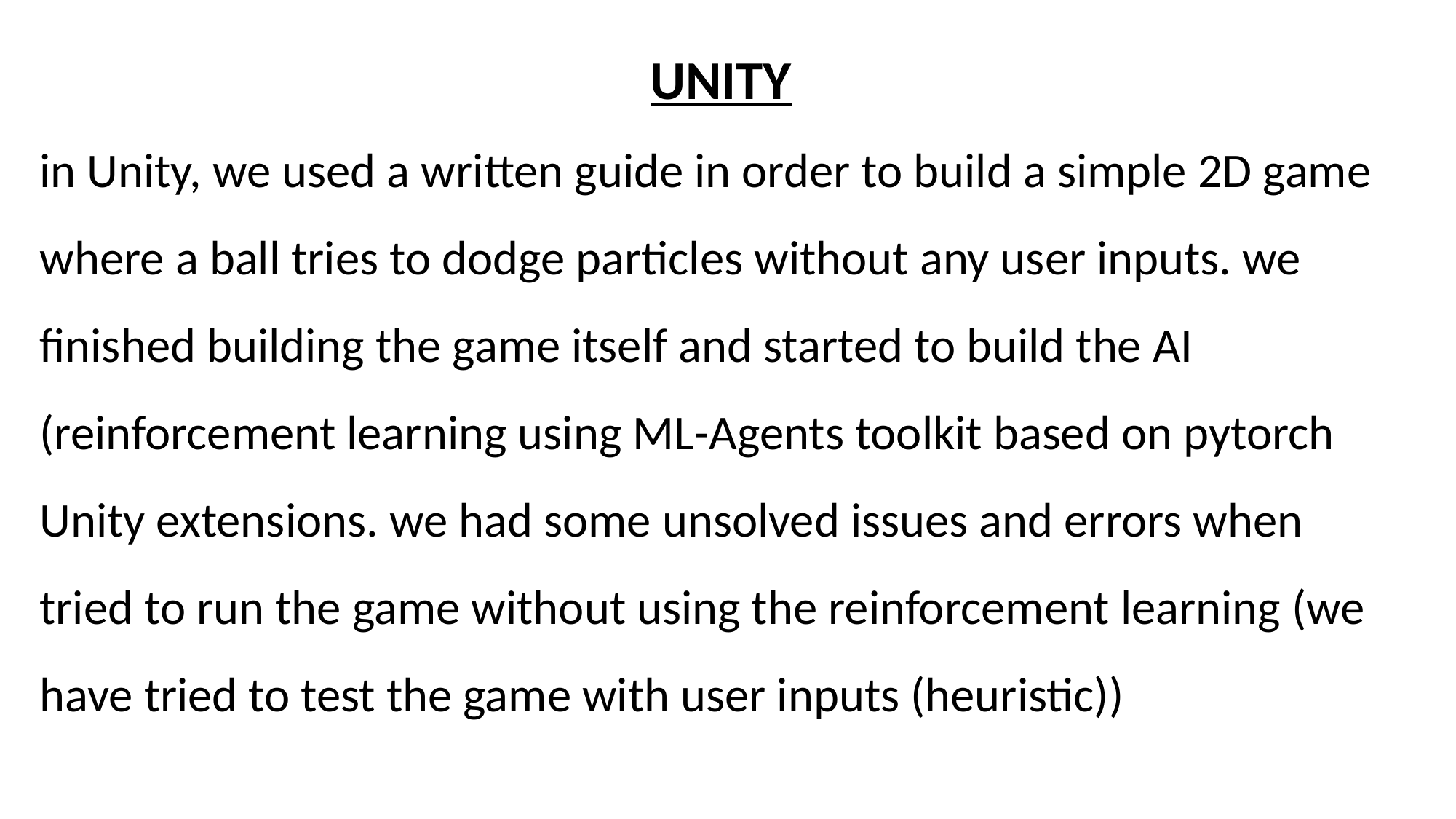

UNITY
in Unity, we used a written guide in order to build a simple 2D game where a ball tries to dodge particles without any user inputs. we finished building the game itself and started to build the AI (reinforcement learning using ML-Agents toolkit based on pytorch Unity extensions. we had some unsolved issues and errors when tried to run the game without using the reinforcement learning (we have tried to test the game with user inputs (heuristic))